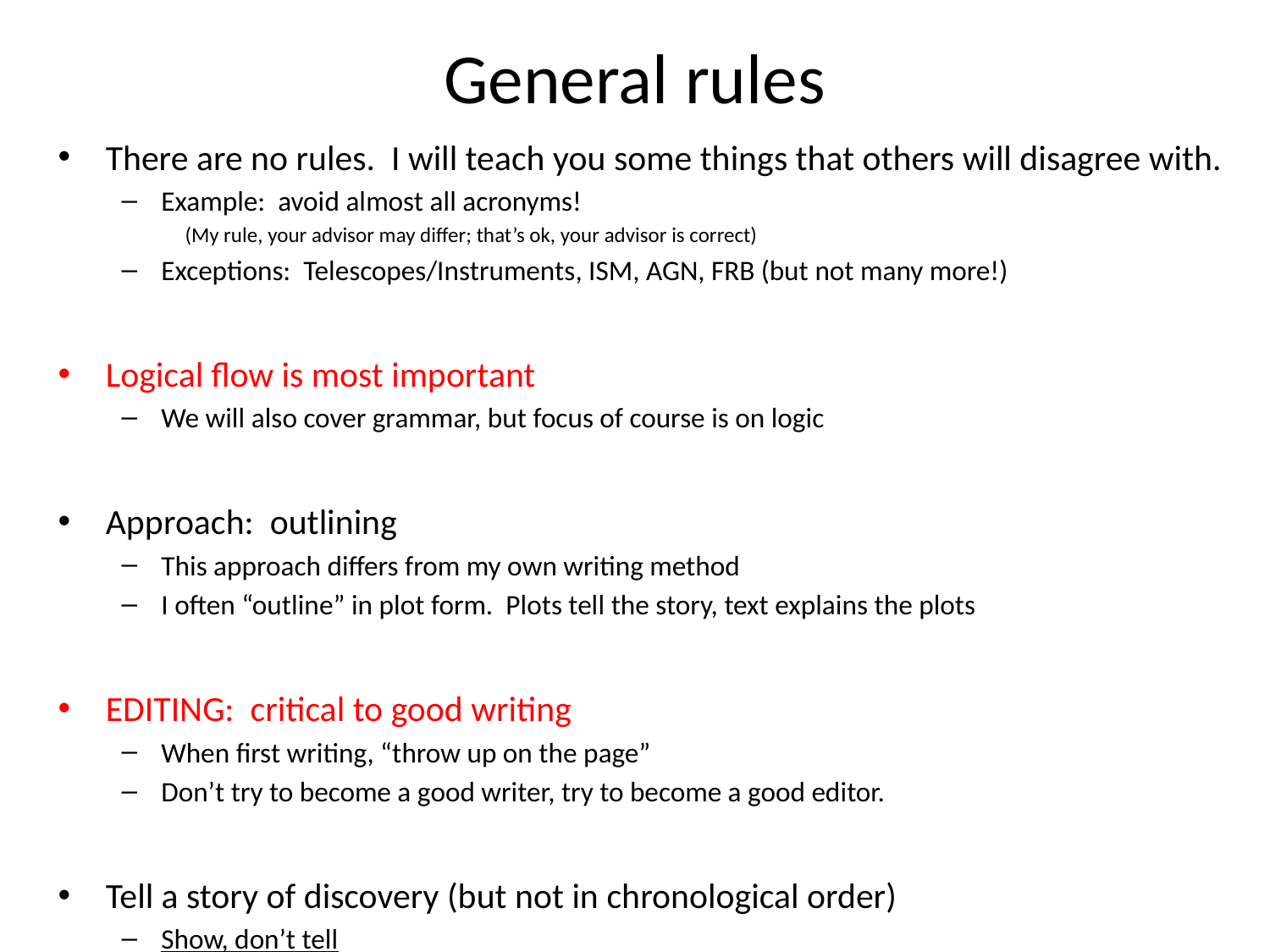

# General rules
There are no rules.  I will teach you some things that others will disagree with.
Example:  avoid almost all acronyms!
(My rule, your advisor may differ; that’s ok, your advisor is correct)
Exceptions:  Telescopes/Instruments, ISM, AGN, FRB (but not many more!)

Logical flow is most important
We will also cover grammar, but focus of course is on logic

Approach:  outlining
This approach differs from my own writing method
I often “outline” in plot form.  Plots tell the story, text explains the plots

EDITING:  critical to good writing
When first writing, “throw up on the page”
Don’t try to become a good writer, try to become a good editor.

Tell a story of discovery (but not in chronological order)
Show, don’t tell